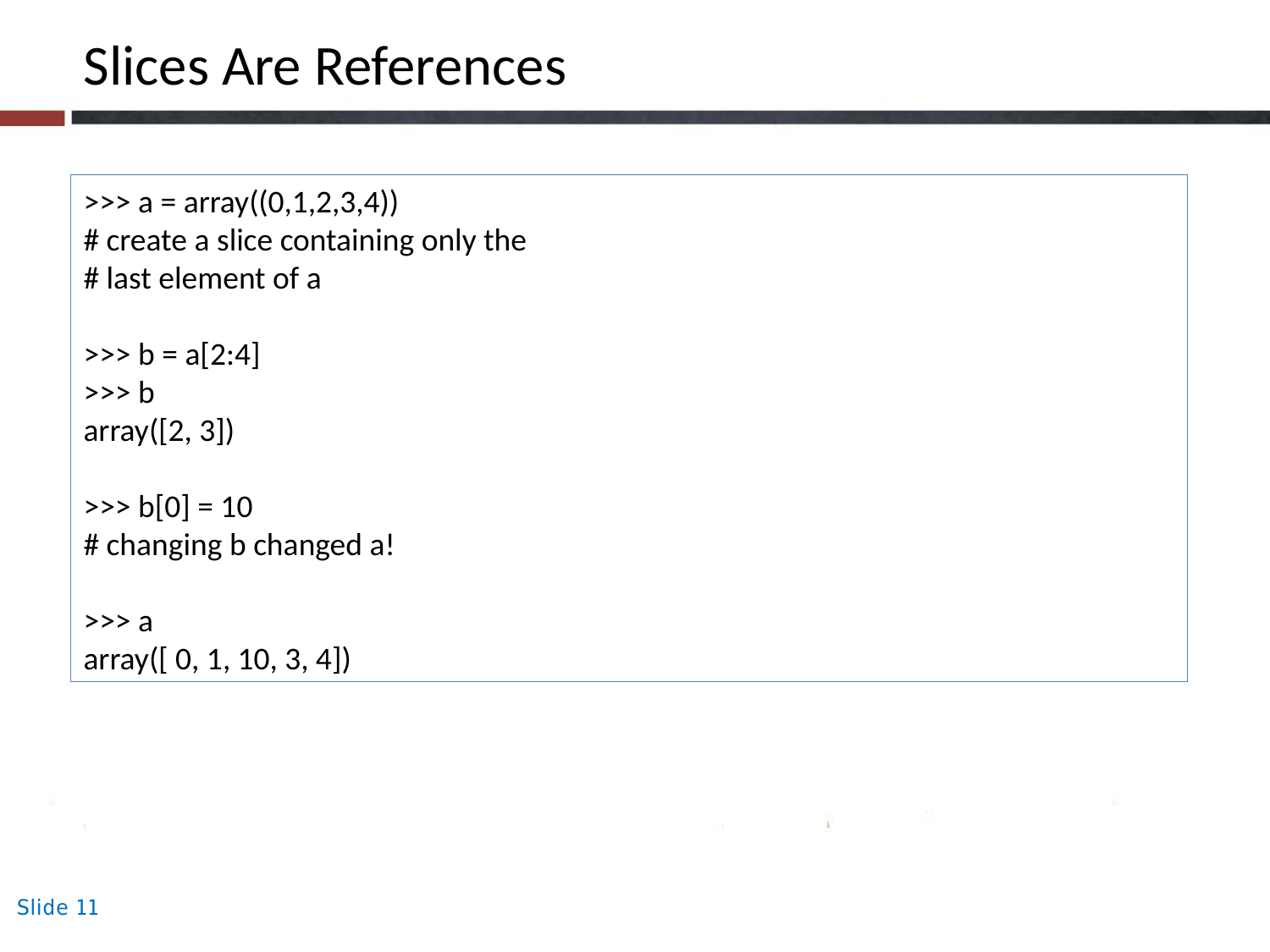

Slices Are References
>>> a = array((0,1,2,3,4))
# create a slice containing only the
# last element of a

>>> b = a[2:4]
>>> b
array([2, 3])

>>> b[0] = 10
# changing b changed a!

>>> a
array([ 0, 1, 10, 3, 4])